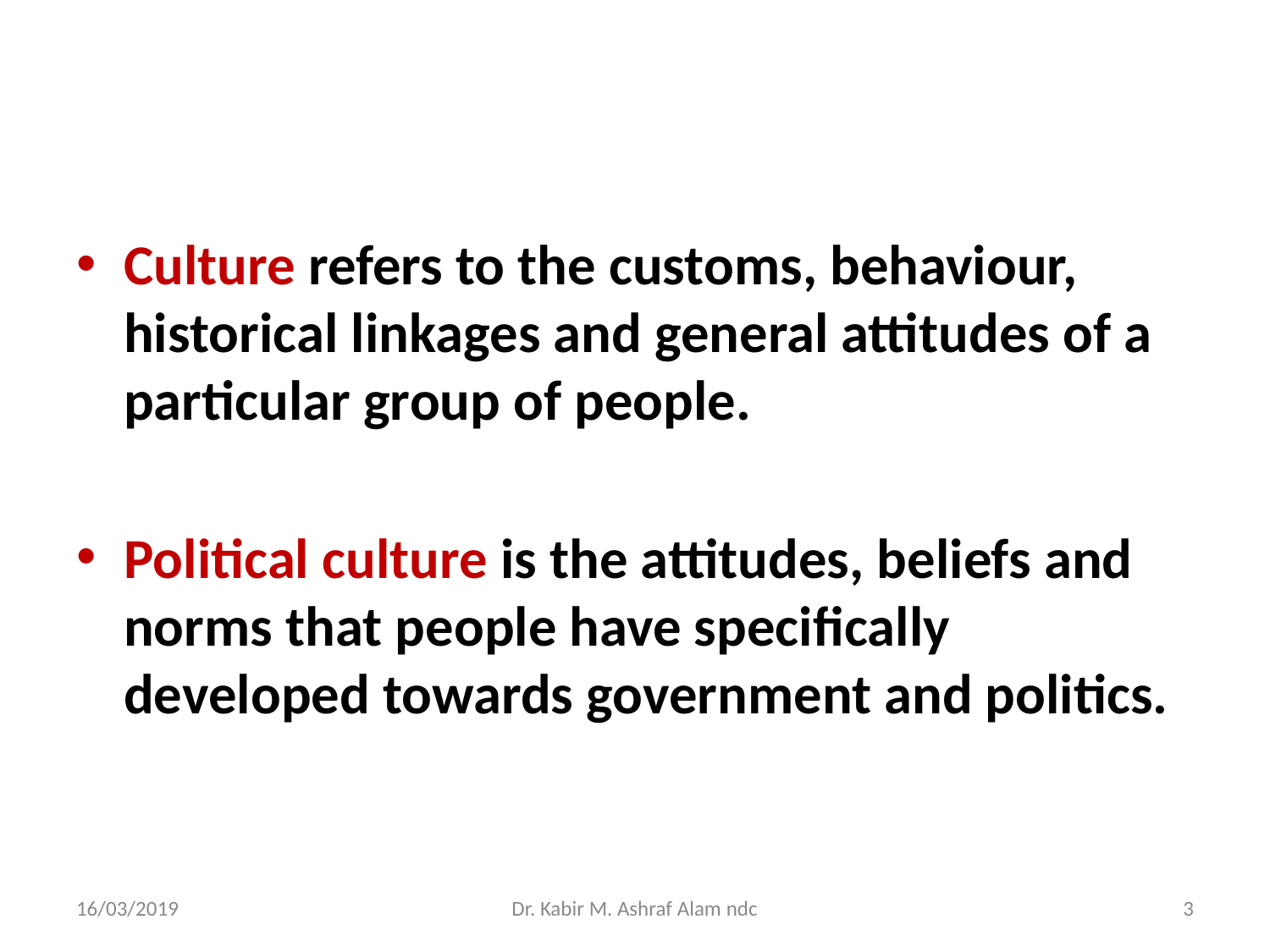

#
Culture refers to the customs, behaviour, historical linkages and general attitudes of a particular group of people.

Political culture is the attitudes, beliefs and norms that people have specifically developed towards government and politics.

16/03/2019
Dr. Kabir M. Ashraf Alam ndc
3